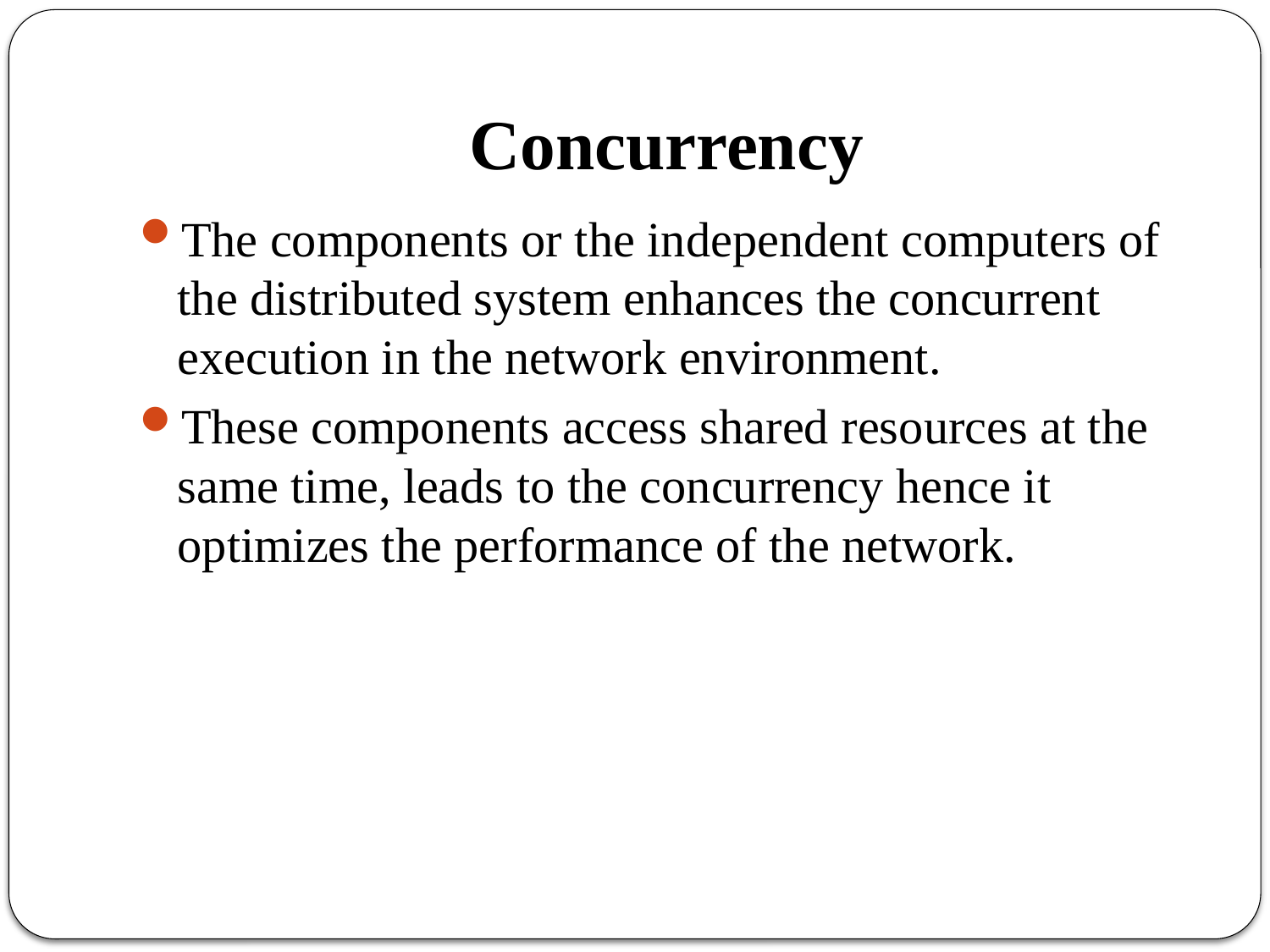

# Concurrency
The components or the independent computers of the distributed system enhances the concurrent execution in the network environment.
These components access shared resources at the same time, leads to the concurrency hence it optimizes the performance of the network.